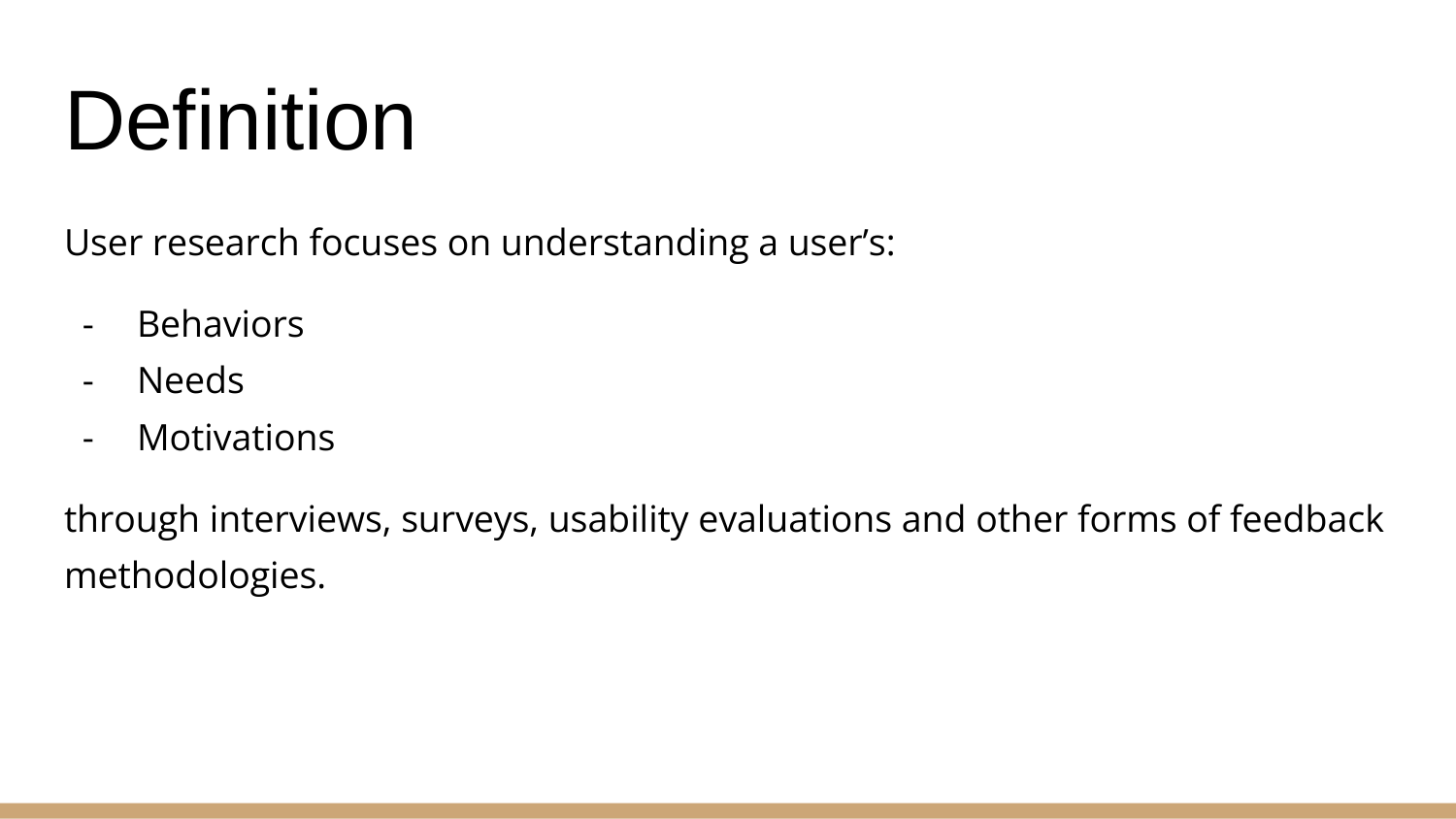

# Definition
User research focuses on understanding a user’s:
Behaviors
Needs
Motivations
through interviews, surveys, usability evaluations and other forms of feedback methodologies.